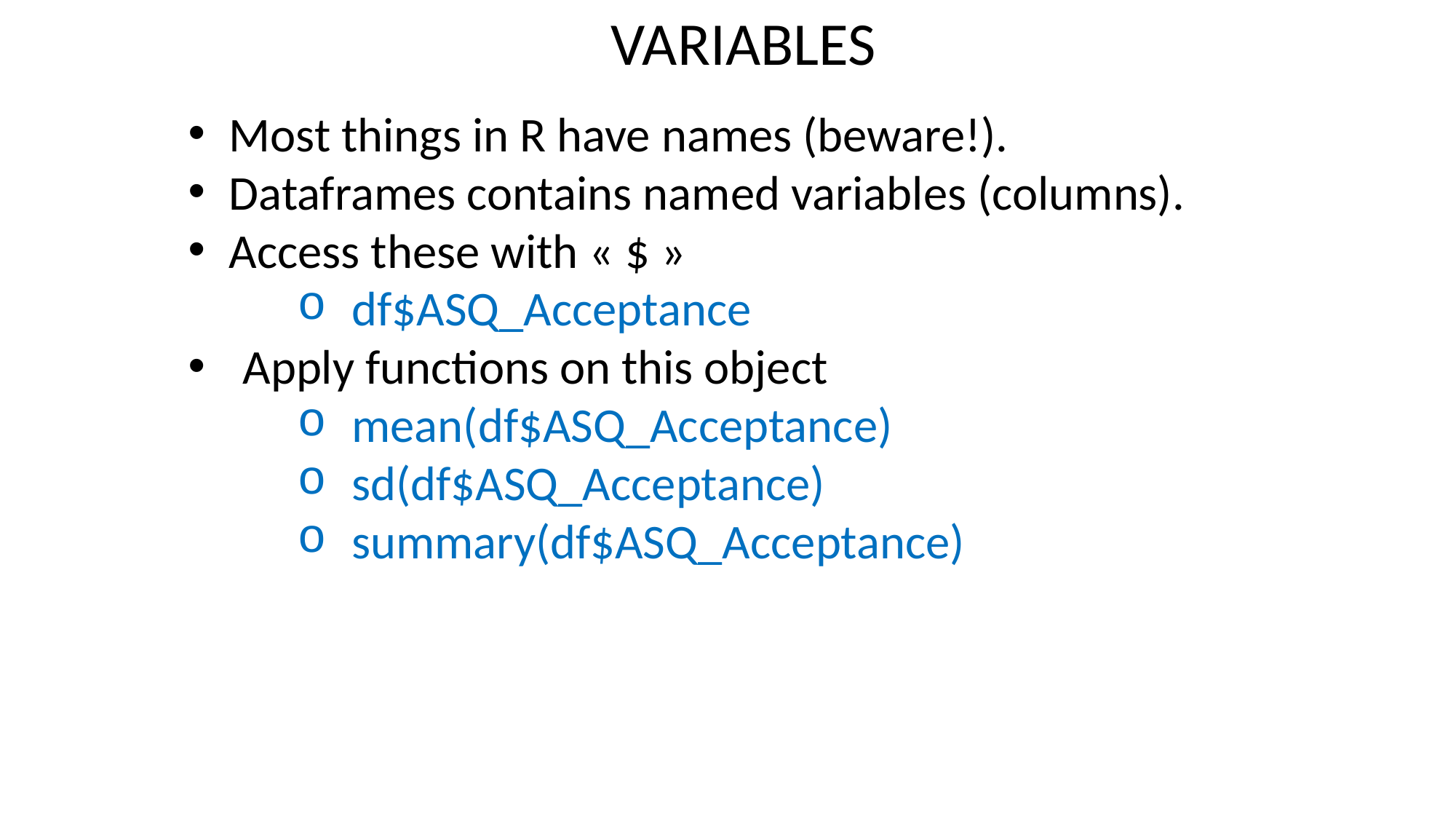

VARIABLES
Most things in R have names (beware!).
Dataframes contains named variables (columns).
Access these with « $ »
df$ASQ_Acceptance
Apply functions on this object
mean(df$ASQ_Acceptance)
sd(df$ASQ_Acceptance)
summary(df$ASQ_Acceptance)